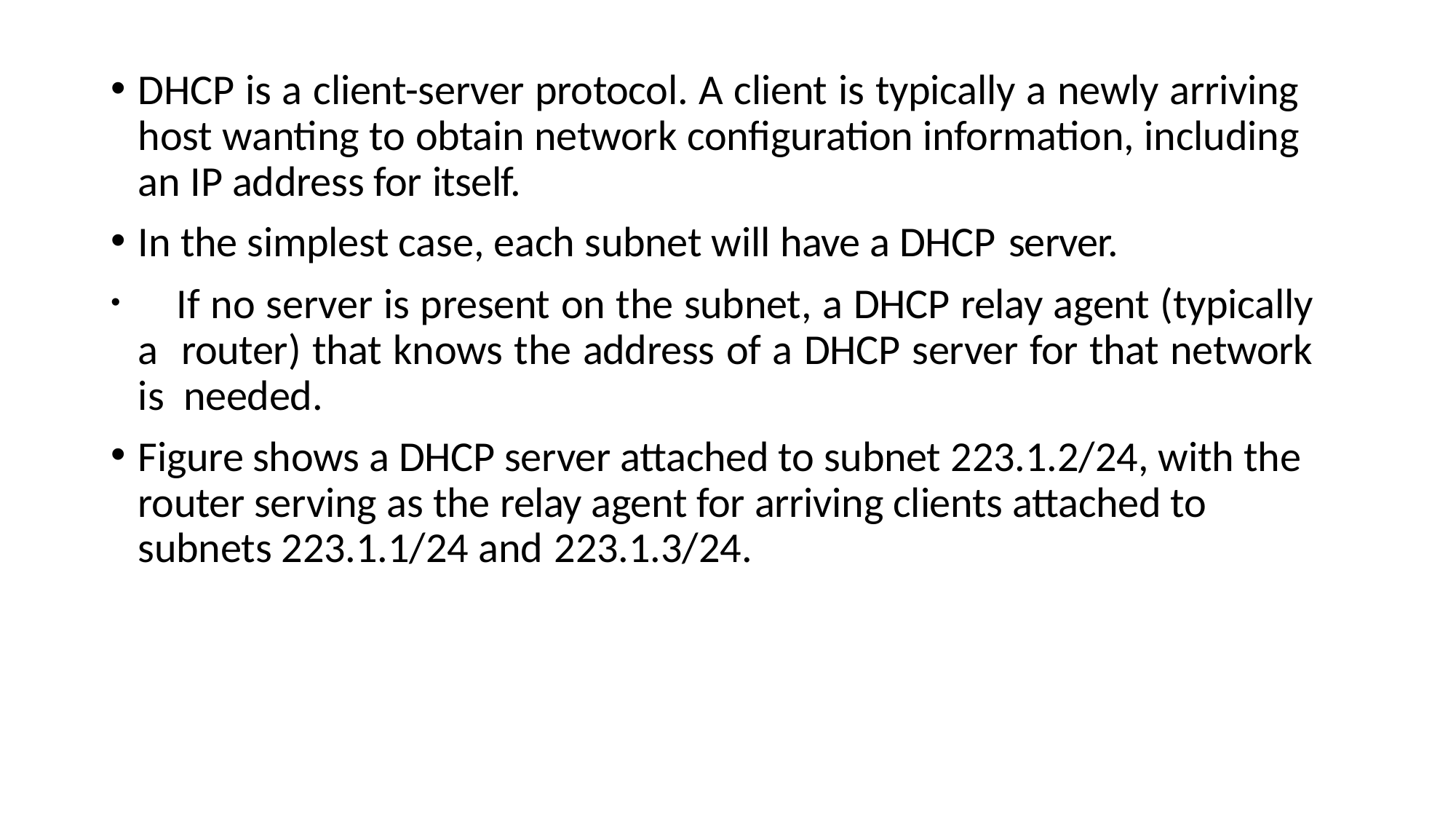

DHCP is a client-server protocol. A client is typically a newly arriving  host wanting to obtain network configuration information, including  an IP address for itself.
In the simplest case, each subnet will have a DHCP server.
	If no server is present on the subnet, a DHCP relay agent (typically a  router) that knows the address of a DHCP server for that network is  needed.
Figure shows a DHCP server attached to subnet 223.1.2/24, with the  router serving as the relay agent for arriving clients attached to  subnets 223.1.1/24 and 223.1.3/24.